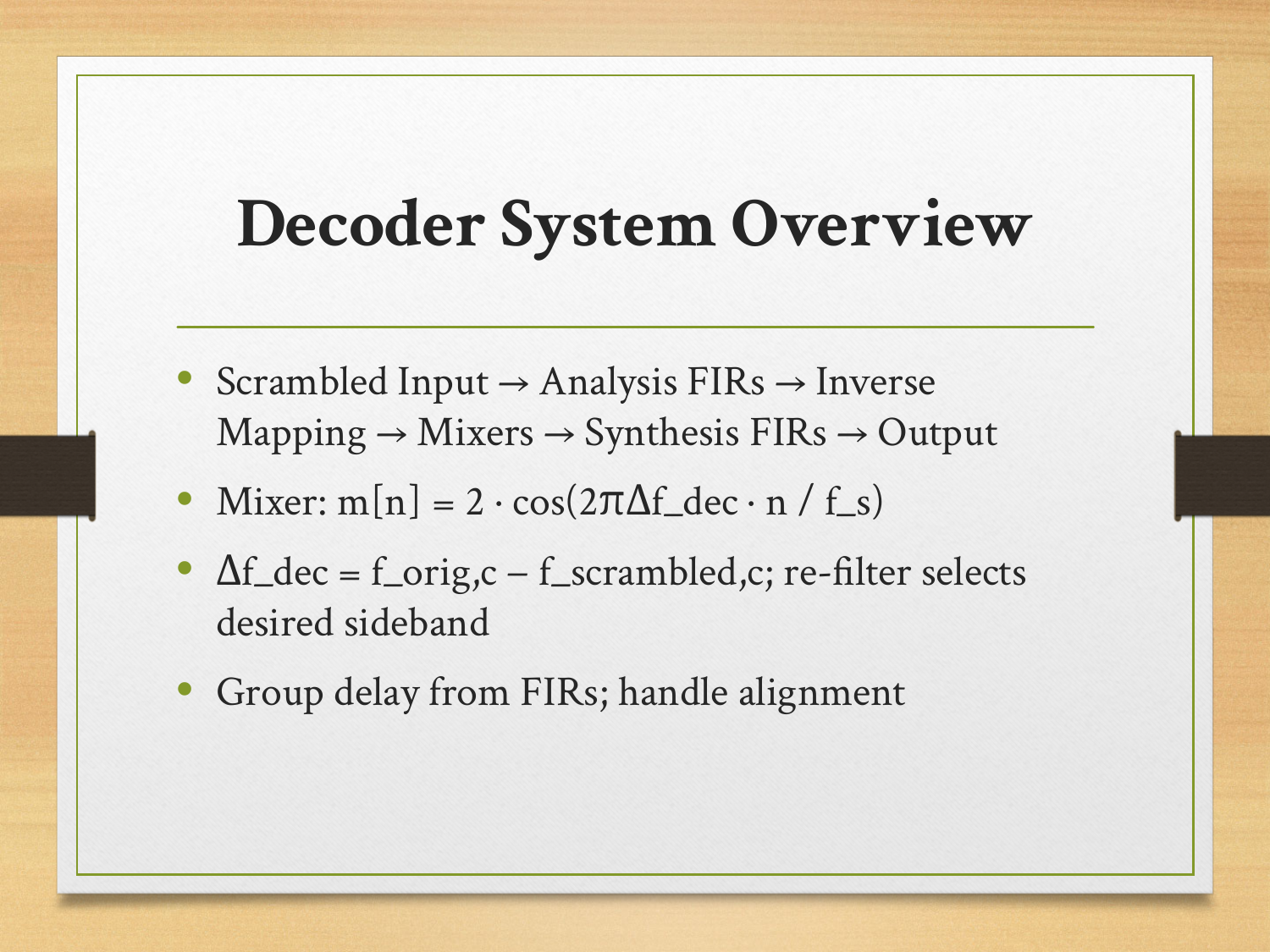

# Decoder System Overview
Scrambled Input → Analysis FIRs → Inverse Mapping → Mixers → Synthesis FIRs → Output
Mixer: m[n] = 2 · cos(2πΔf_dec · n / f_s)
Δf_dec = f_orig,c − f_scrambled,c; re-filter selects desired sideband
Group delay from FIRs; handle alignment